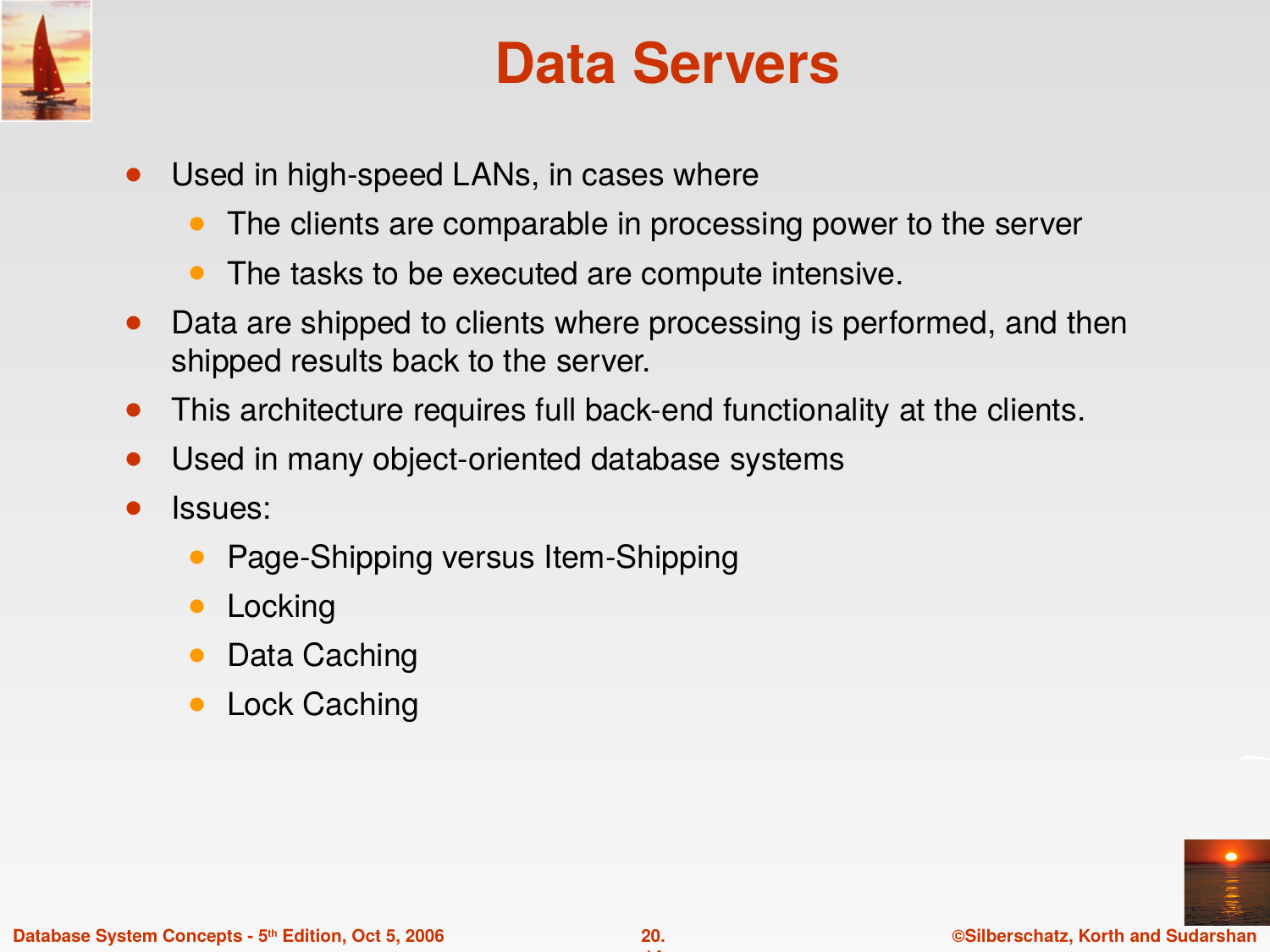

# Data Servers
Used in high-speed LANs, in cases where
The clients are comparable in processing power to the server
The tasks to be executed are compute intensive.
Data are shipped to clients where processing is performed, and then shipped results back to the server.
This architecture requires full back-end functionality at the clients.
Used in many object-oriented database systems
Issues:
Page-Shipping versus Item-Shipping
Locking
Data Caching
Lock Caching